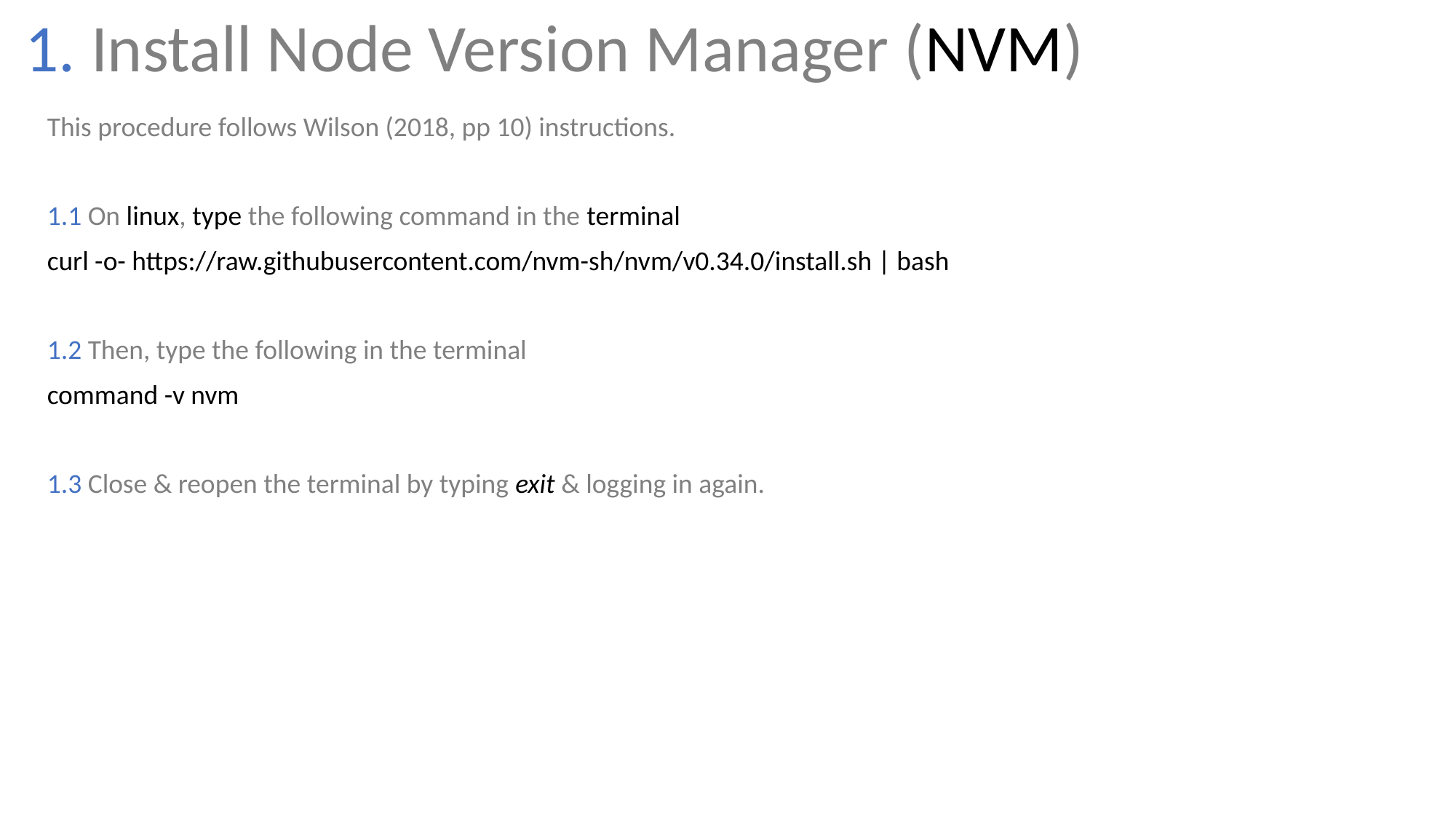

# 1. Install Node Version Manager (NVM)
This procedure follows Wilson (2018, pp 10) instructions.

1.1 On linux, type the following command in the terminal
curl -o- https://raw.githubusercontent.com/nvm-sh/nvm/v0.34.0/install.sh | bash

1.2 Then, type the following in the terminal
command -v nvm

1.3 Close & reopen the terminal by typing exit & logging in again.